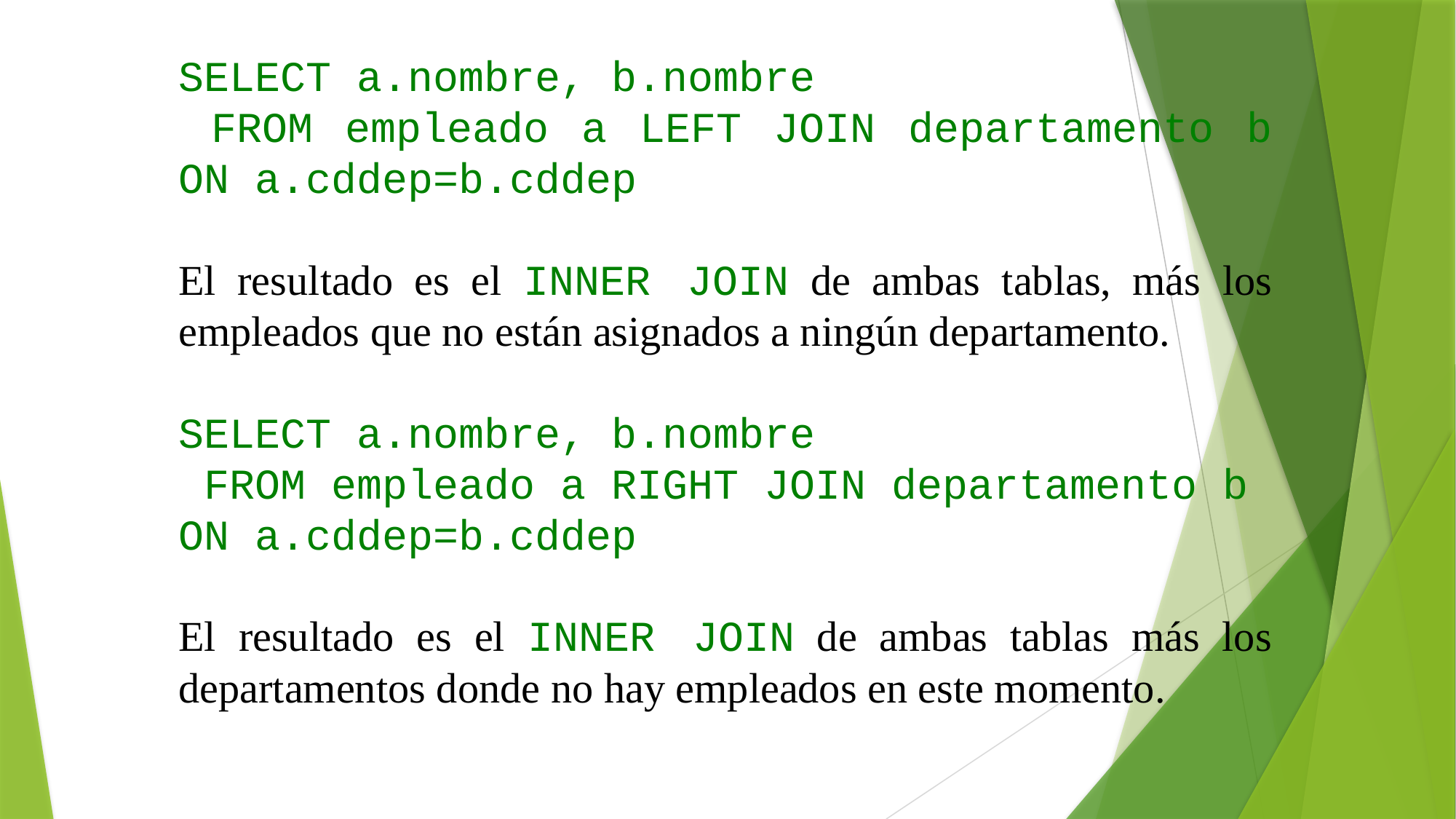

SELECT a.nombre, b.nombre
 FROM empleado a LEFT JOIN departamento b ON a.cddep=b.cddep

El resultado es el INNER JOIN de ambas tablas, más los empleados que no están asignados a ningún departamento.

SELECT a.nombre, b.nombre
 FROM empleado a RIGHT JOIN departamento b ON a.cddep=b.cddep

El resultado es el INNER JOIN de ambas tablas más los departamentos donde no hay empleados en este momento.